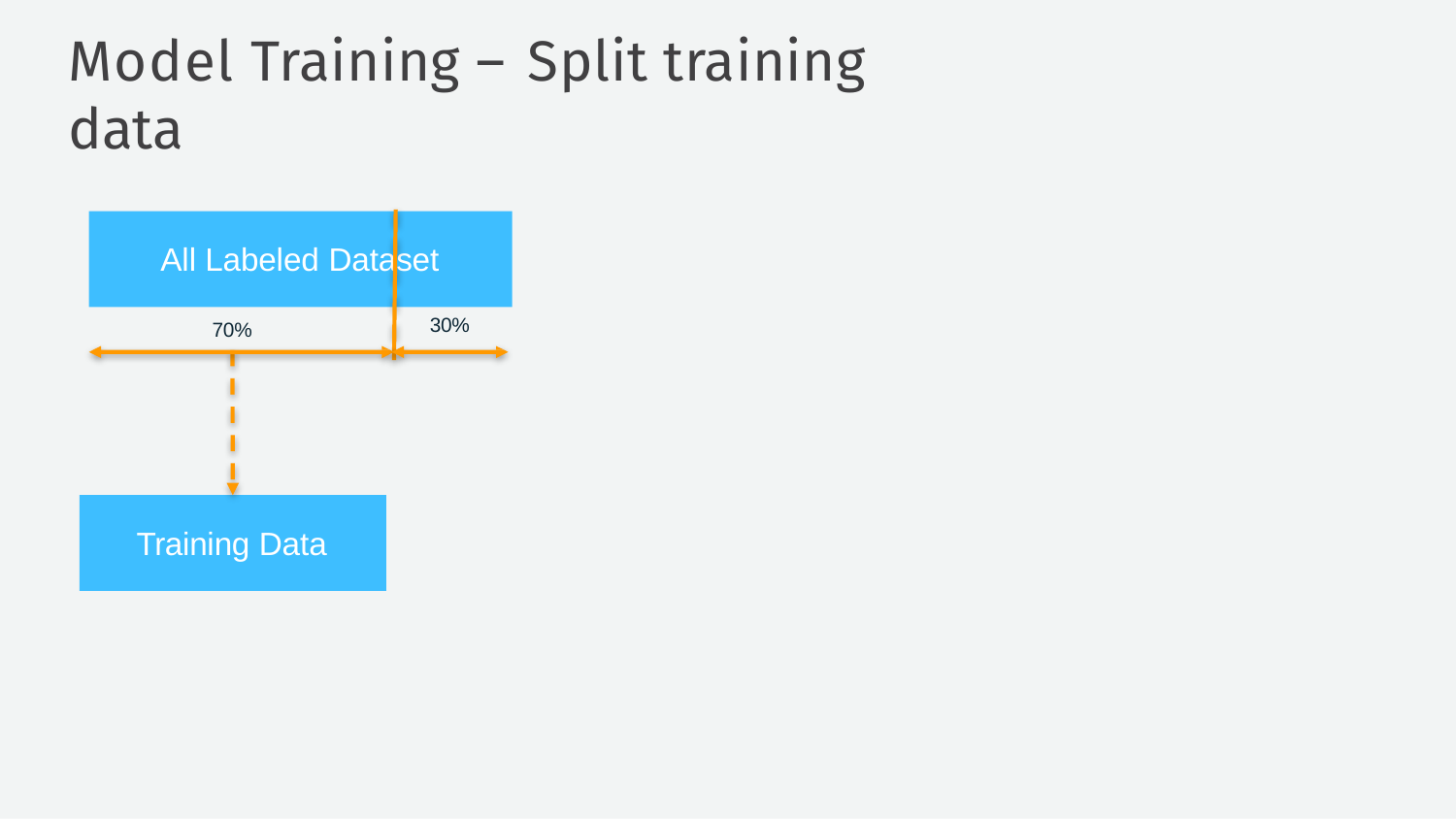

# Model Training – Split training data

All Labeled Dataset
30%
70%

Training Data